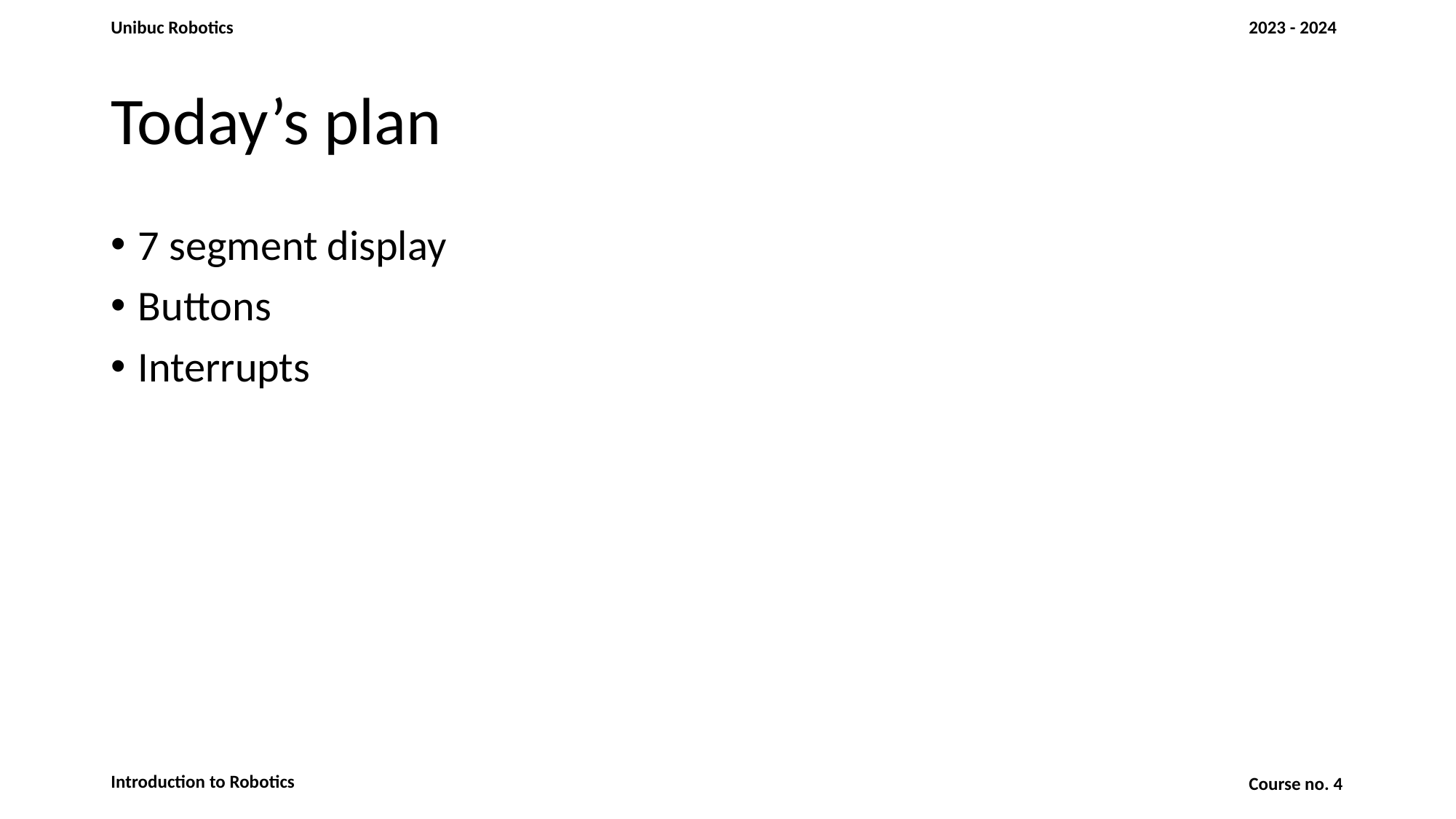

# Today’s plan
7 segment display
Buttons
Interrupts